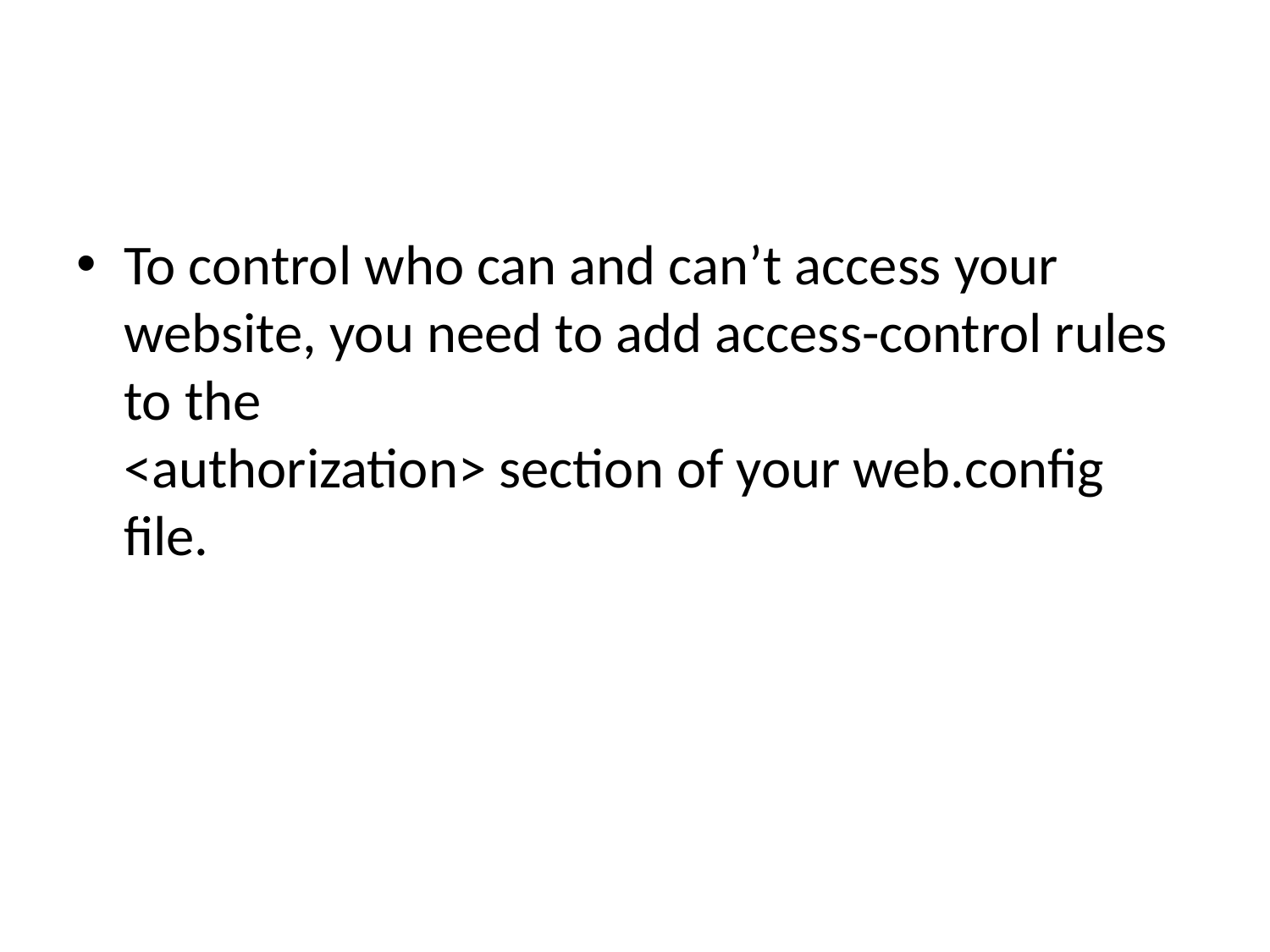

#
To control who can and can’t access your website, you need to add access-control rules to the
<authorization> section of your web.config file.